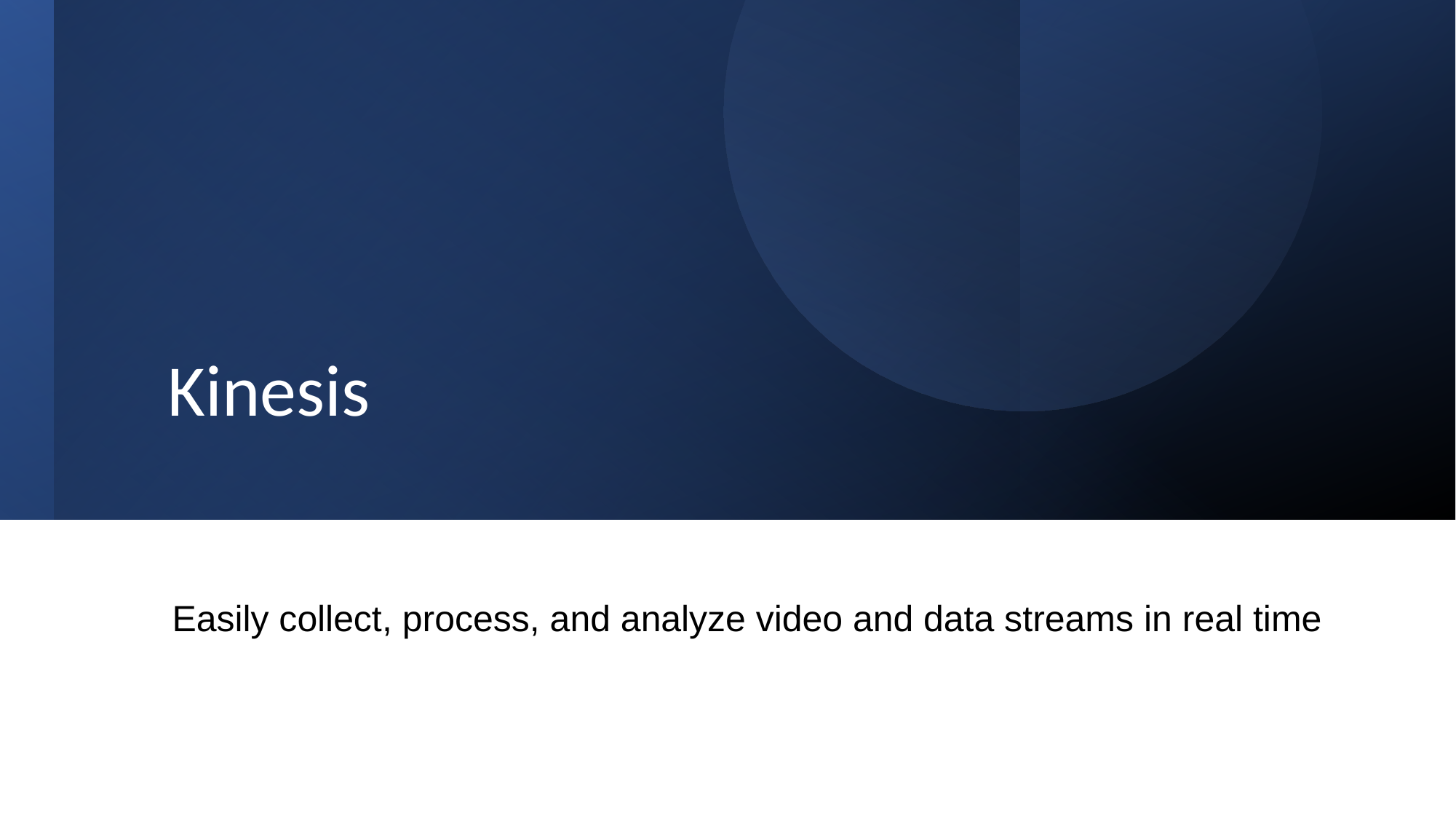

# Kinesis
Easily collect, process, and analyze video and data streams in real time